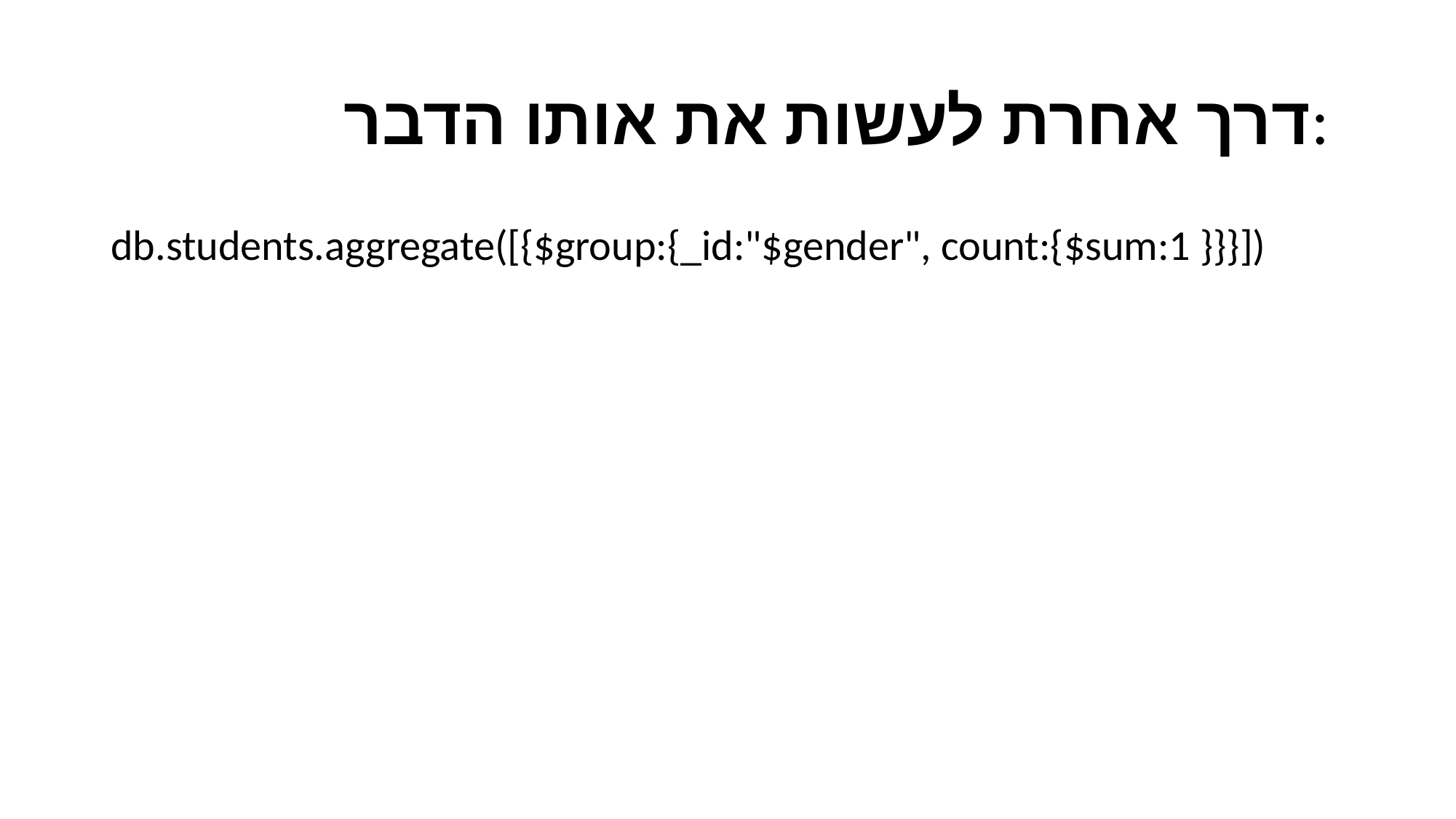

# דרך אחרת לעשות את אותו הדבר:
db.students.aggregate([{$group:{_id:"$gender", count:{$sum:1 }}}])